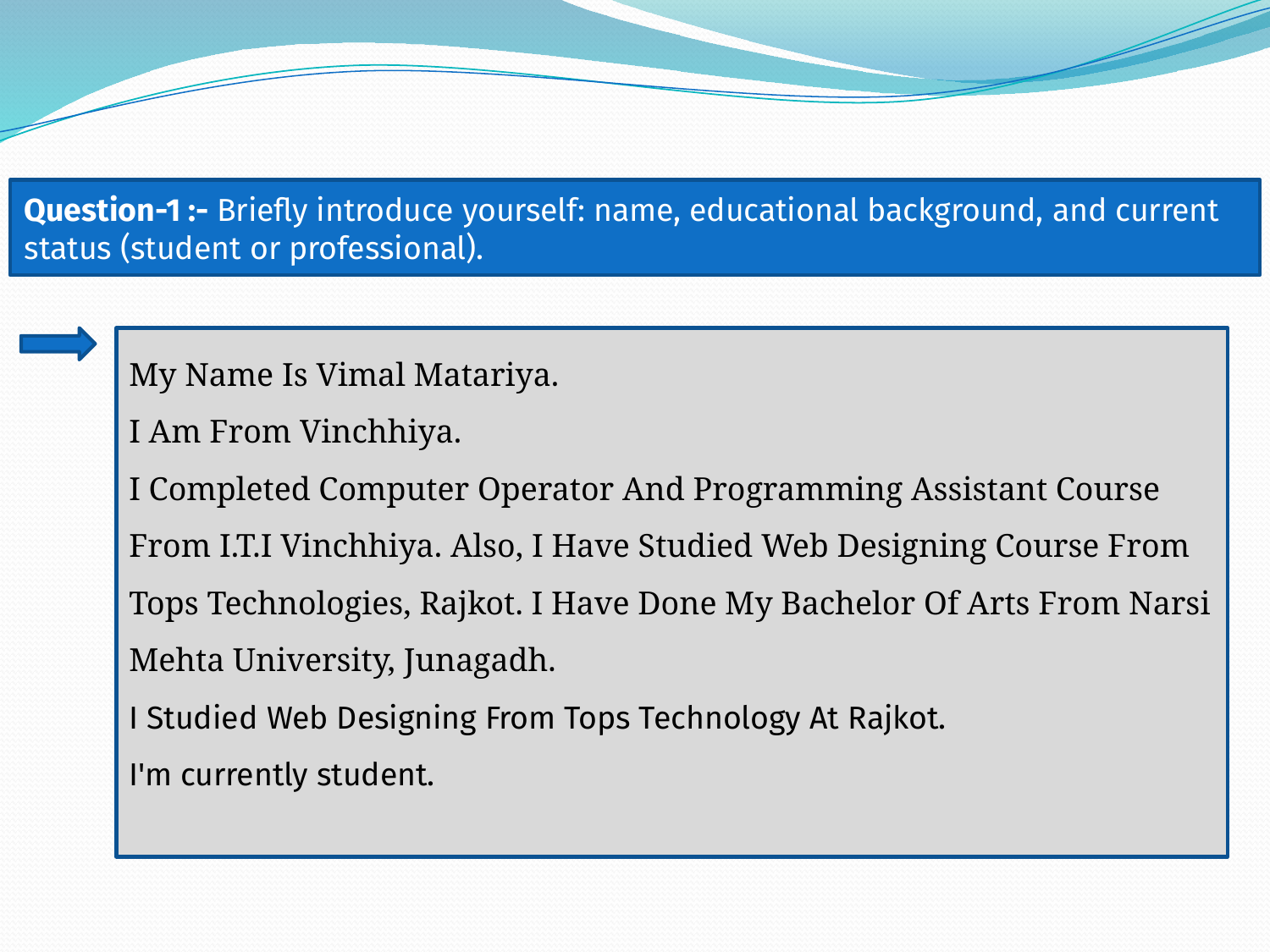

Question-1 :- Briefly introduce yourself: name, educational background, and current  status (student or professional).

My Name Is Vimal Matariya.
I Am From Vinchhiya.
I Completed Computer Operator And Programming Assistant Course From I.T.I Vinchhiya. Also, I Have Studied Web Designing Course From Tops Technologies, Rajkot. I Have Done My Bachelor Of Arts From Narsi Mehta University, Junagadh.
I Studied Web Designing From Tops Technology At Rajkot.
I'm currently student.